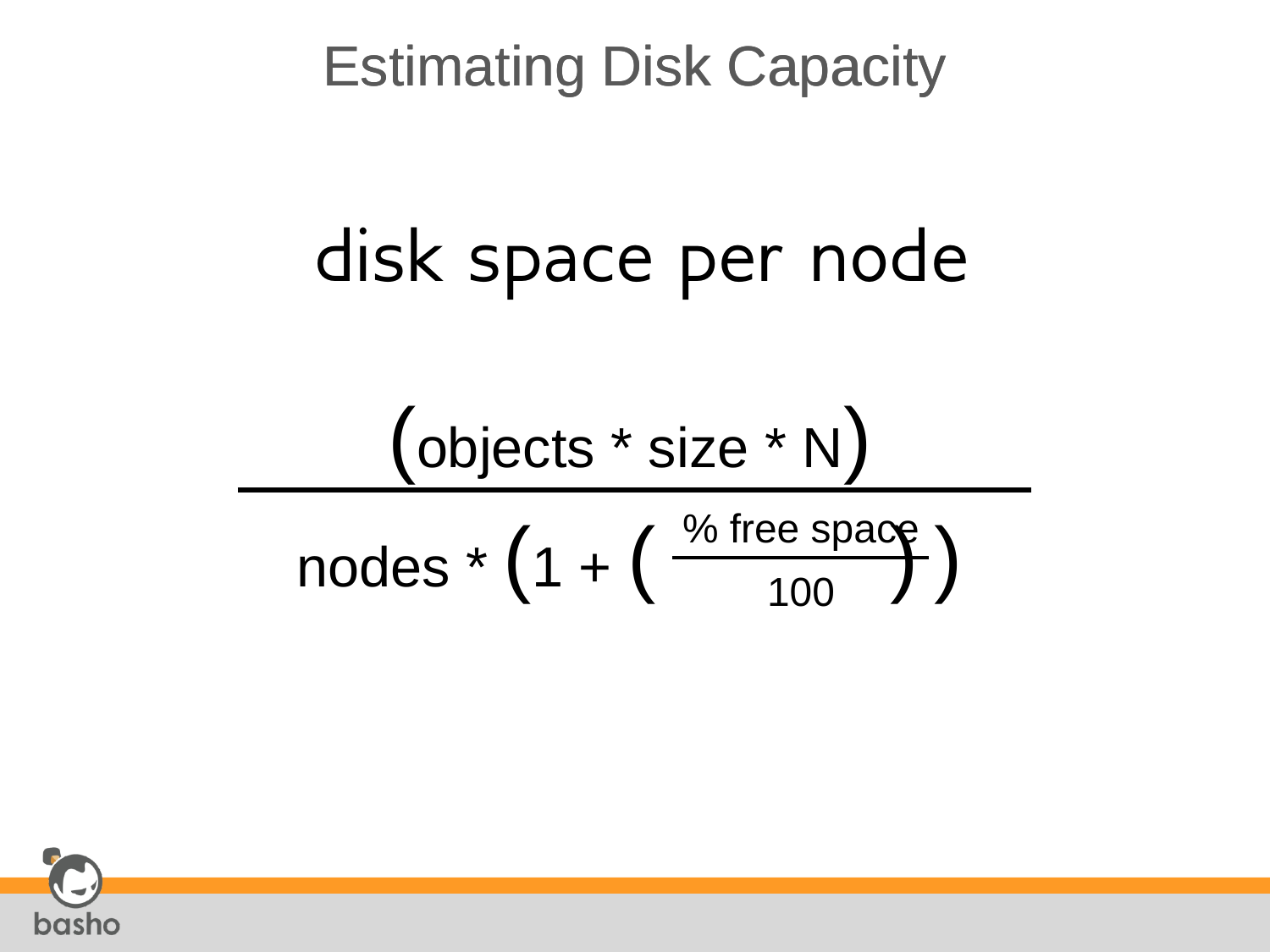

# Estimating Disk Capacity
Estimating Disk Capacity
disk space per node
(objects * size * N)
nodes * (1 + (               ) )
% free space
100